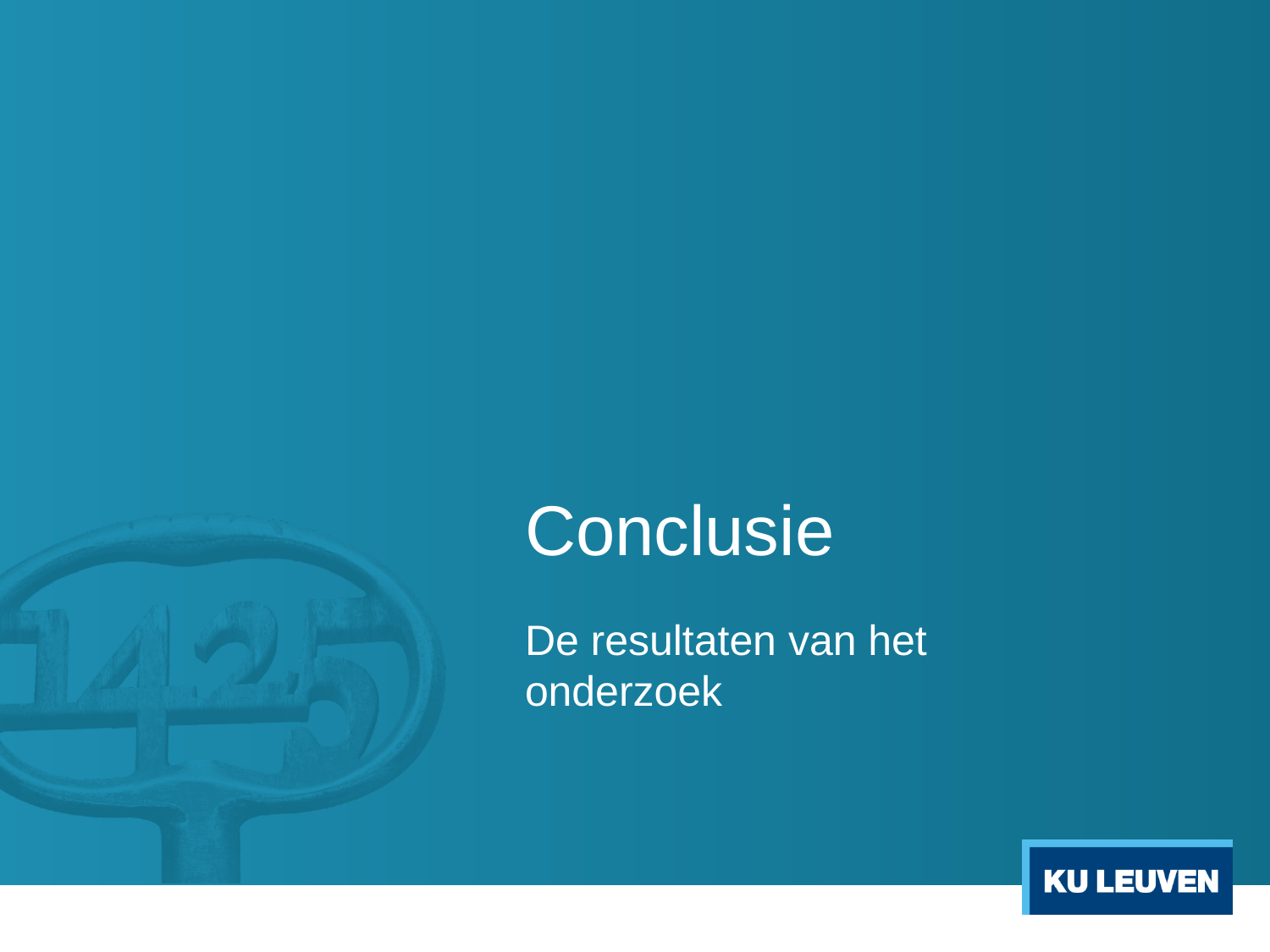

# Conclusie
De resultaten van het
onderzoek